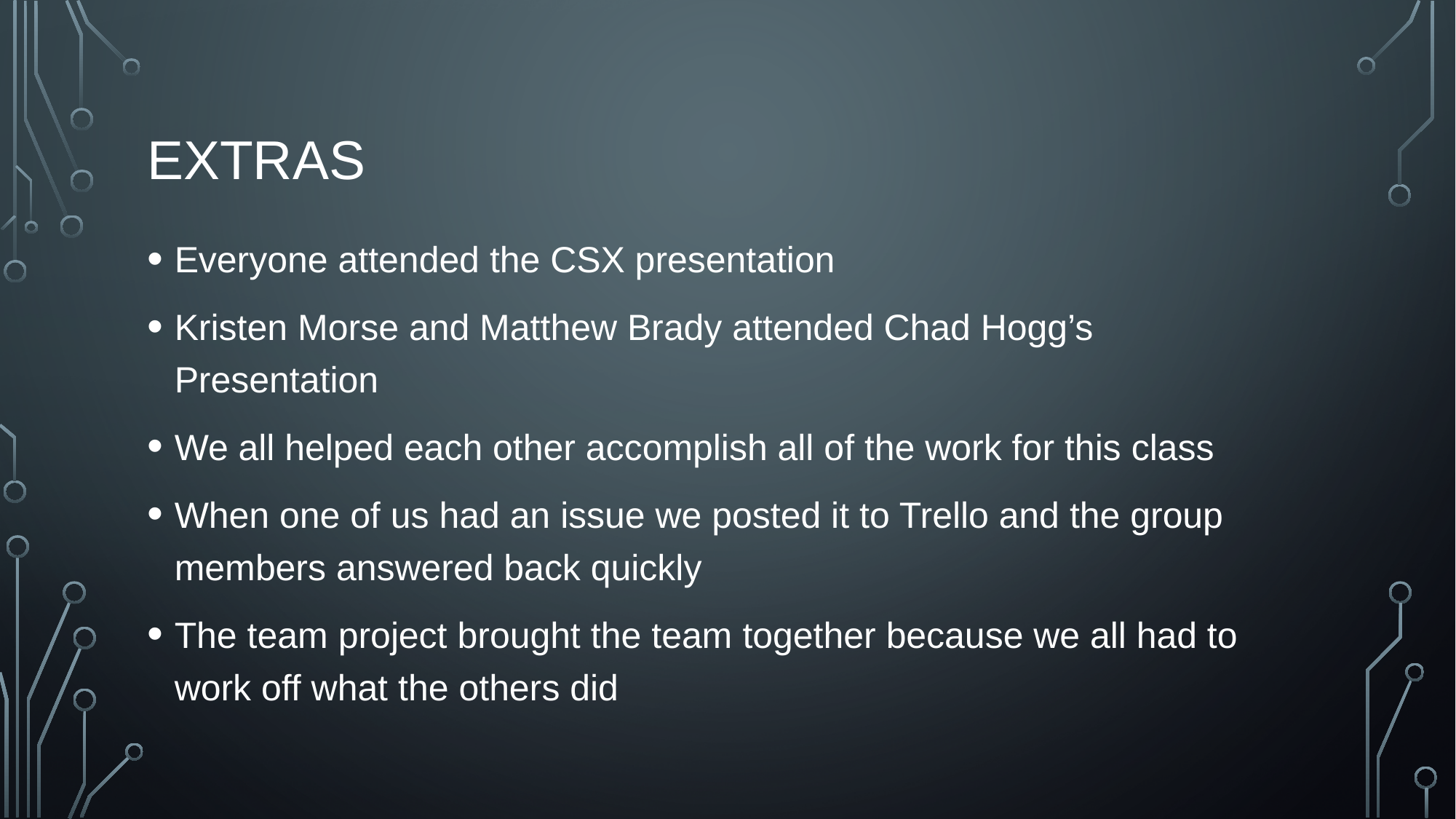

# Extras
Everyone attended the CSX presentation
Kristen Morse and Matthew Brady attended Chad Hogg’s Presentation
We all helped each other accomplish all of the work for this class
When one of us had an issue we posted it to Trello and the group members answered back quickly
The team project brought the team together because we all had to work off what the others did